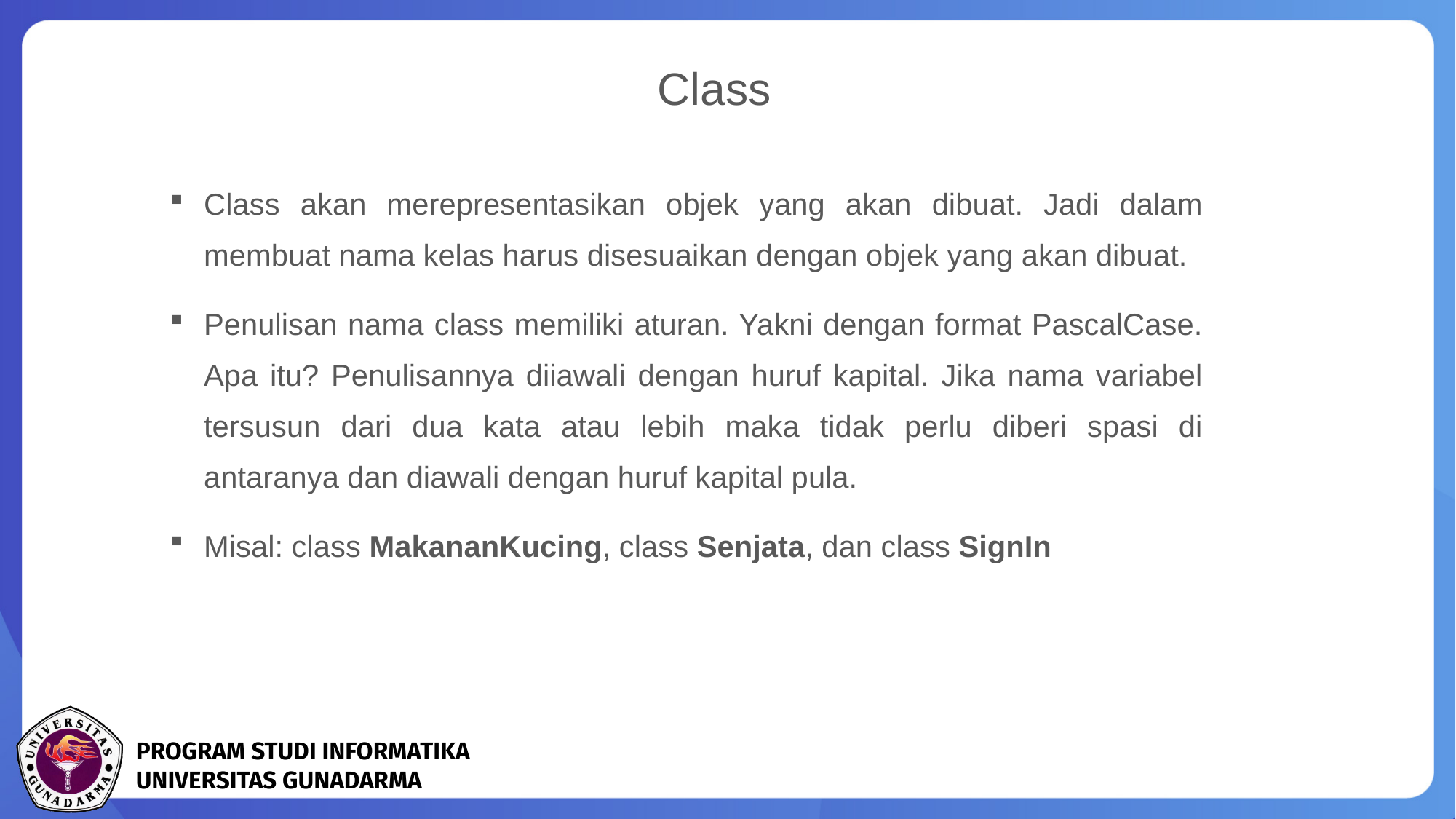

Class
Class akan merepresentasikan objek yang akan dibuat. Jadi dalam membuat nama kelas harus disesuaikan dengan objek yang akan dibuat.
Penulisan nama class memiliki aturan. Yakni dengan format PascalCase. Apa itu? Penulisannya diiawali dengan huruf kapital. Jika nama variabel tersusun dari dua kata atau lebih maka tidak perlu diberi spasi di antaranya dan diawali dengan huruf kapital pula.
Misal: class MakananKucing, class Senjata, dan class SignIn